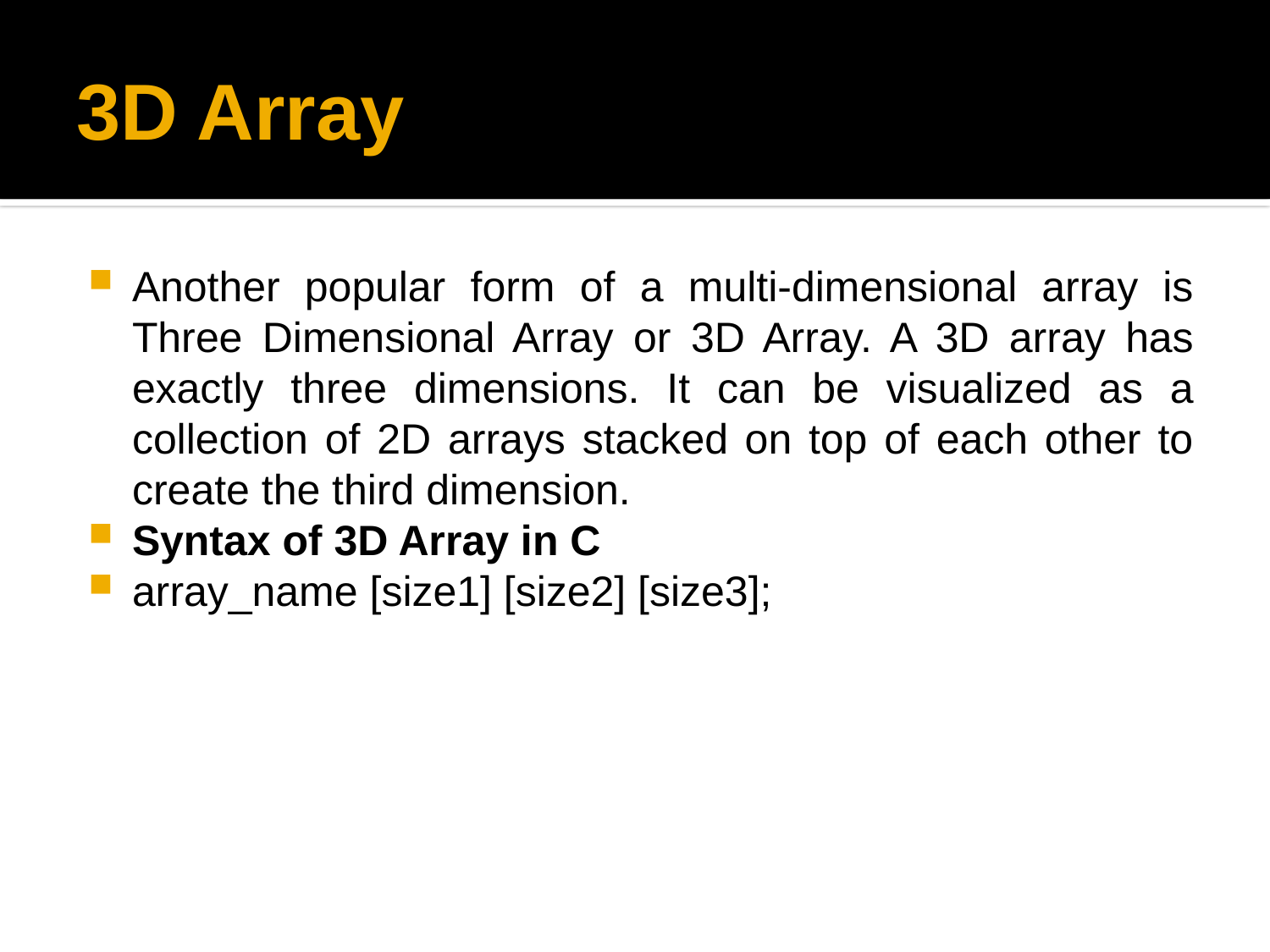

# 3D Array
Another popular form of a multi-dimensional array is Three Dimensional Array or 3D Array. A 3D array has exactly three dimensions. It can be visualized as a collection of 2D arrays stacked on top of each other to create the third dimension.
Syntax of 3D Array in C
array_name [size1] [size2] [size3];